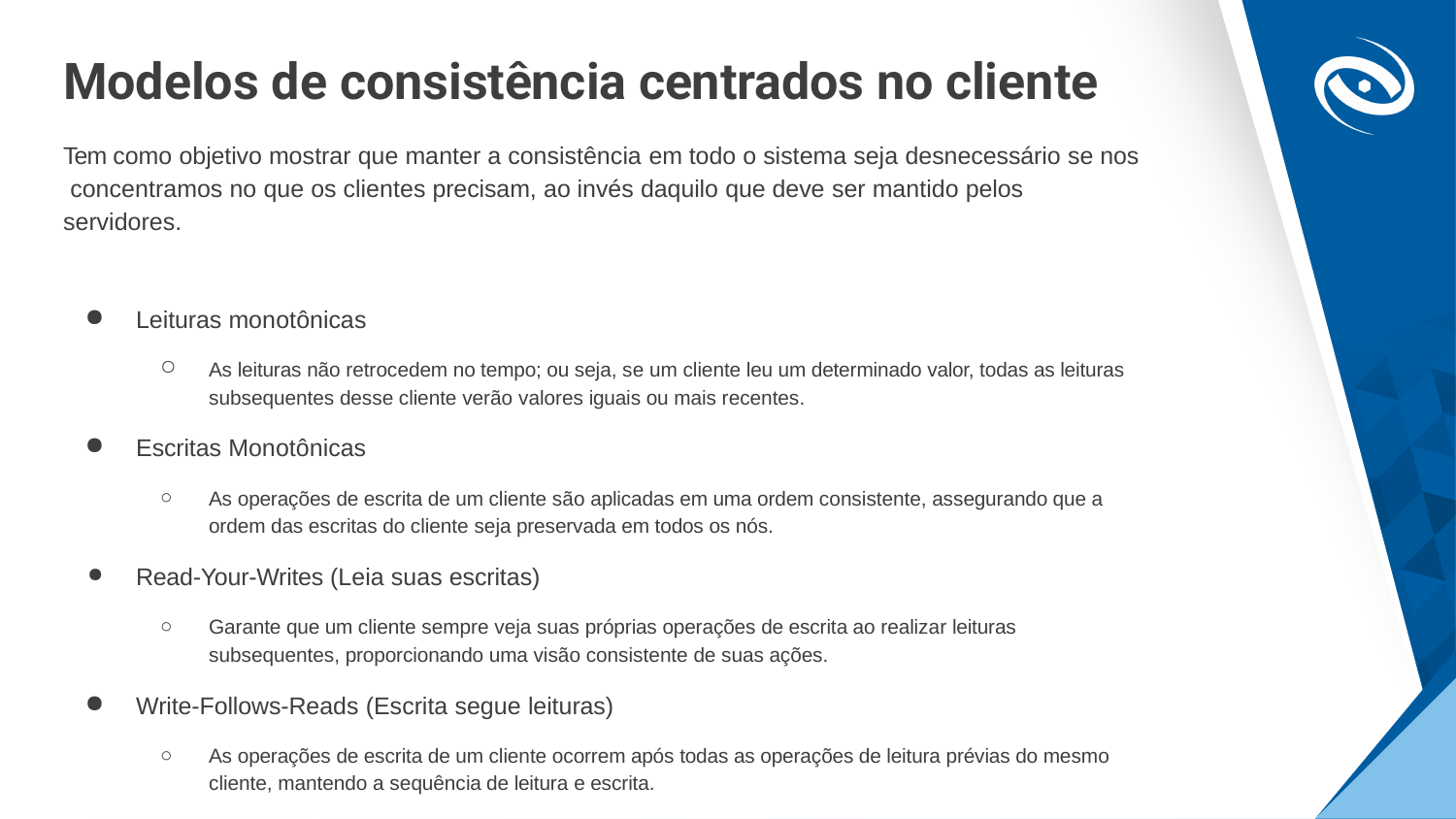

# Modelos de consistência centrados no cliente
Tem como objetivo mostrar que manter a consistência em todo o sistema seja desnecessário se nos  concentramos no que os clientes precisam, ao invés daquilo que deve ser mantido pelos servidores.

Leituras monotônicas
As leituras não retrocedem no tempo; ou seja, se um cliente leu um determinado valor, todas as leituras  subsequentes desse cliente verão valores iguais ou mais recentes.

Escritas Monotônicas
As operações de escrita de um cliente são aplicadas em uma ordem consistente, assegurando que a  ordem das escritas do cliente seja preservada em todos os nós.

Read-Your-Writes (Leia suas escritas)
Garante que um cliente sempre veja suas próprias operações de escrita ao realizar leituras  subsequentes, proporcionando uma visão consistente de suas ações.

Write-Follows-Reads (Escrita segue leituras)
As operações de escrita de um cliente ocorrem após todas as operações de leitura prévias do mesmo  cliente, mantendo a sequência de leitura e escrita.